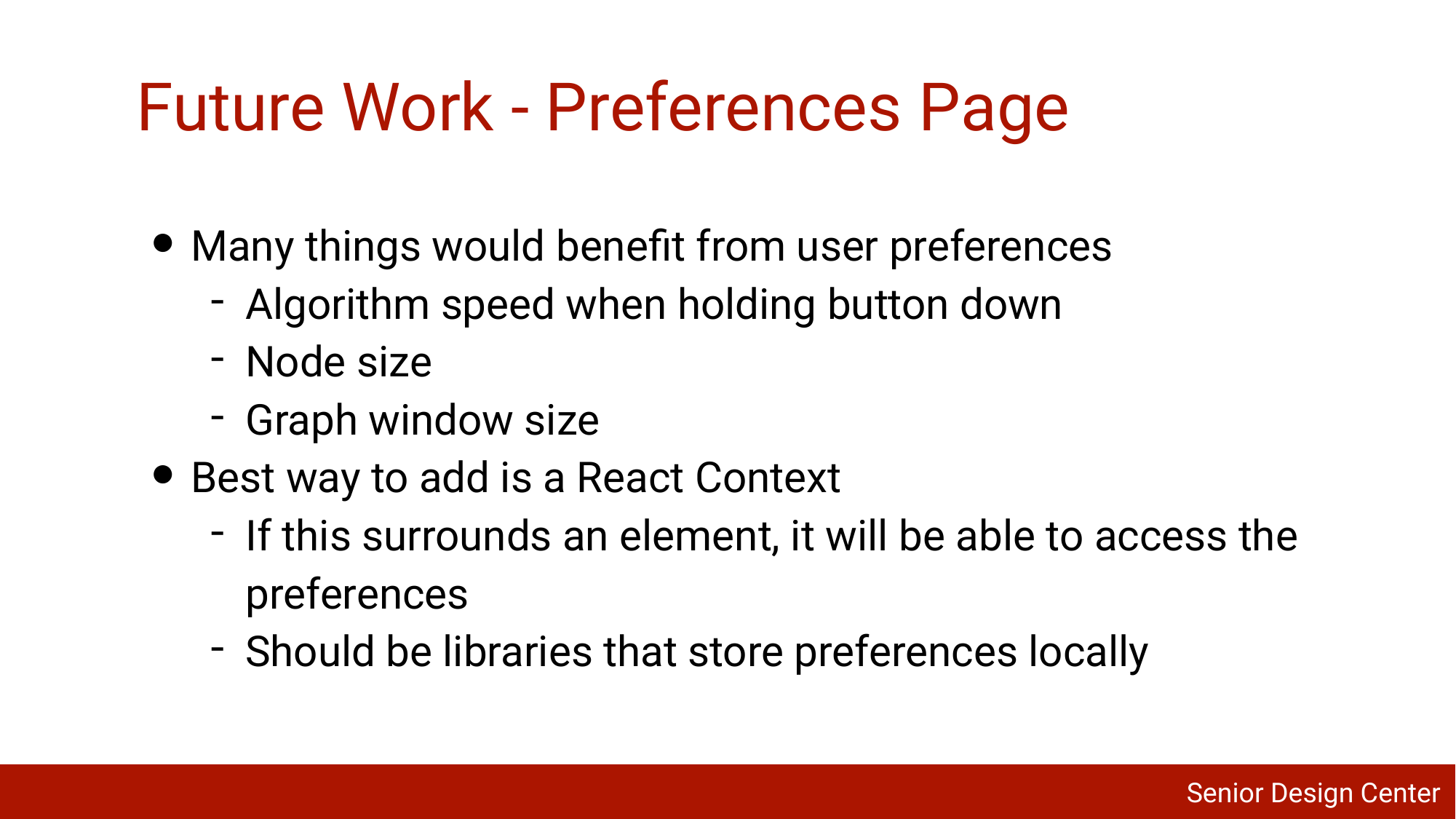

# Future Work - Preferences Page
Many things would benefit from user preferences
Algorithm speed when holding button down
Node size
Graph window size
Best way to add is a React Context
If this surrounds an element, it will be able to access the preferences
Should be libraries that store preferences locally